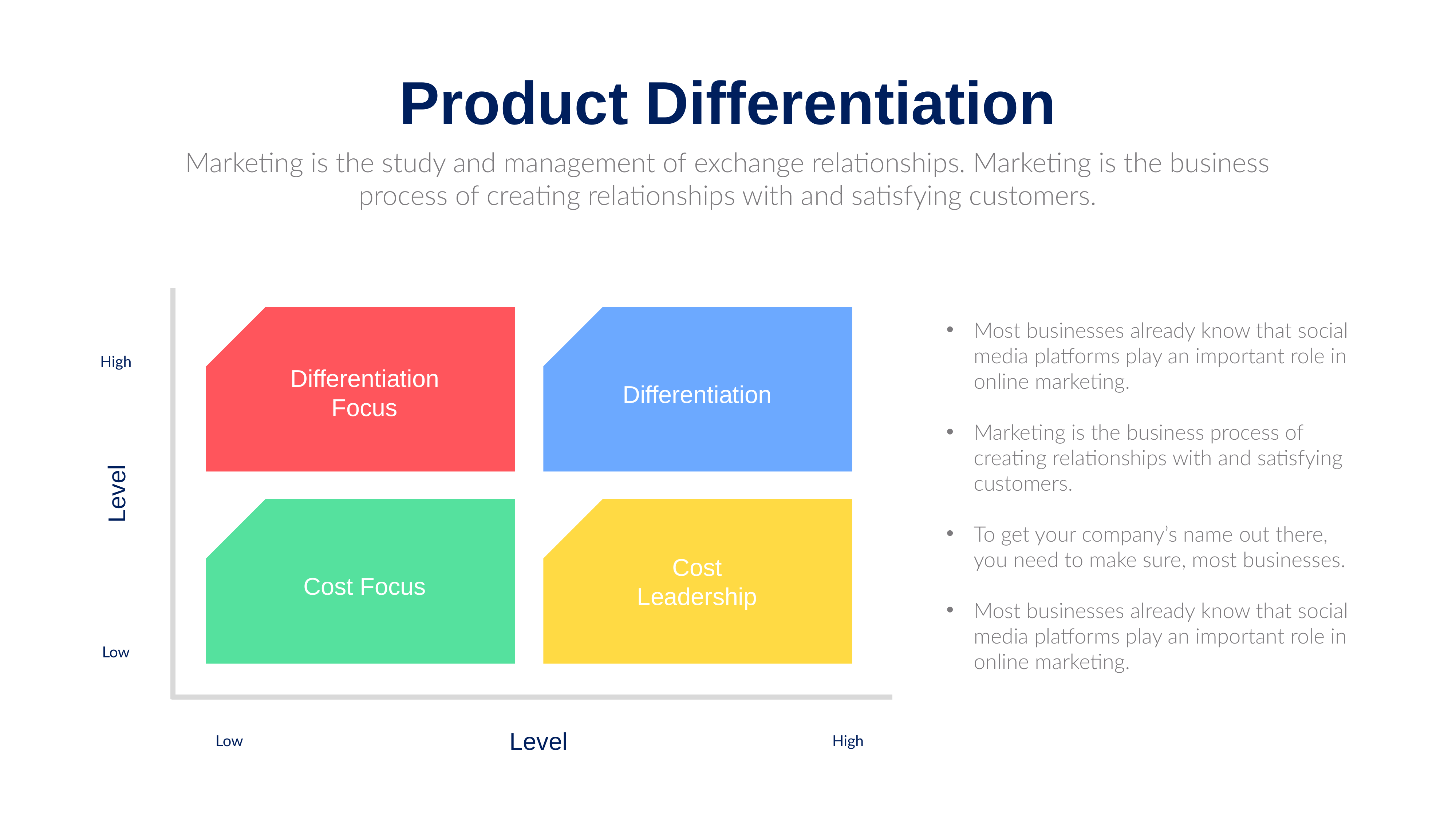

Product Differentiation
Marketing is the study and management of exchange relationships. Marketing is the business process of creating relationships with and satisfying customers.

Most businesses already know that social media platforms play an important role in online marketing.

Marketing is the business process of creating relationships with and satisfying customers.

To get your company’s name out there, you need to make sure, most businesses.

Most businesses already know that social media platforms play an important role in online marketing.
High
Differentiation Focus
Differentiation
Level

Cost Leadership
Cost Focus
Low
Level
Low
High